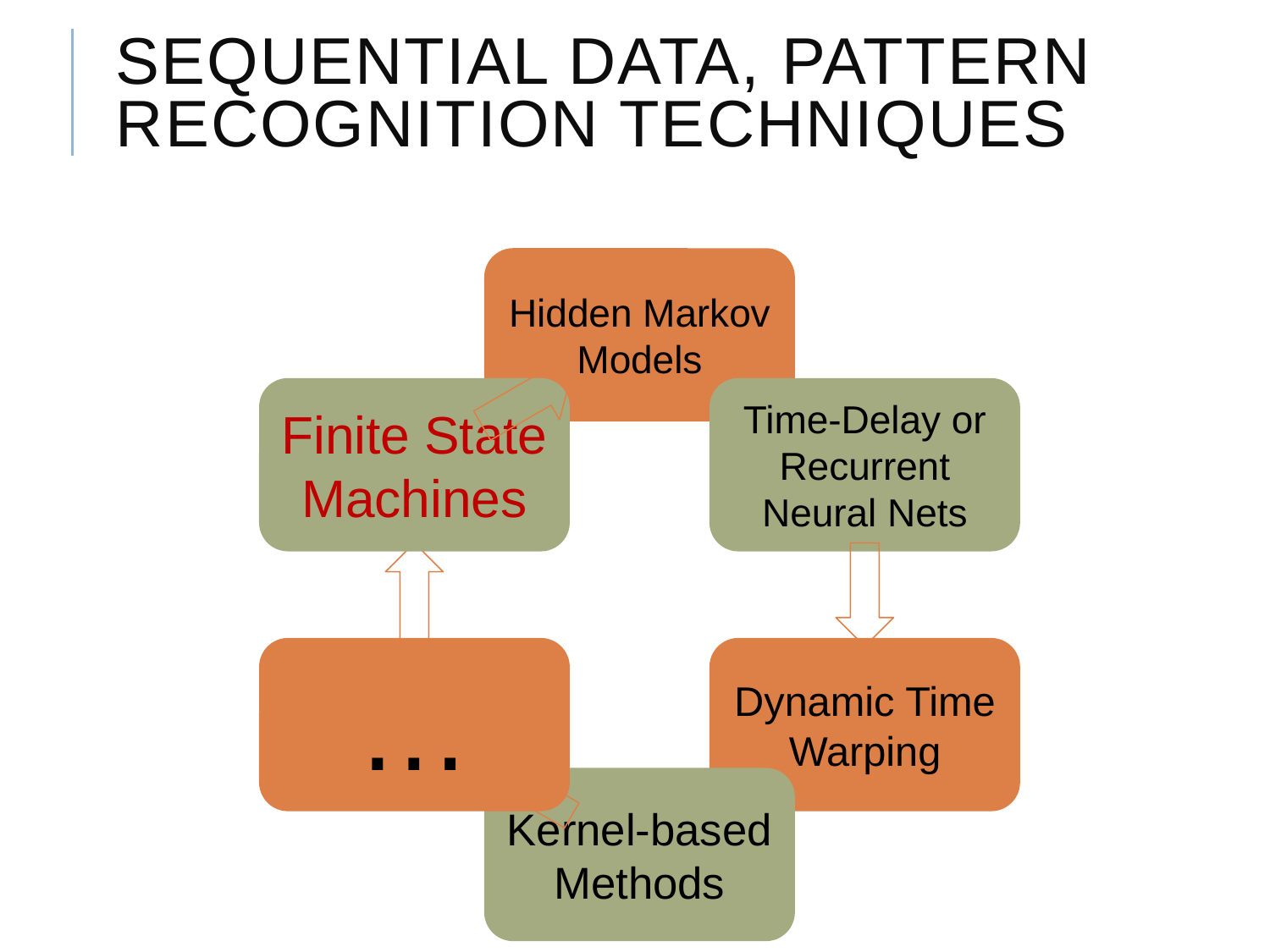

# Sequential data, Pattern Recognition techniques
Hidden Markov Models
Time-Delay or Recurrent Neural Nets
Dynamic Time Warping
Kernel-based Methods
Finite State Machines
…